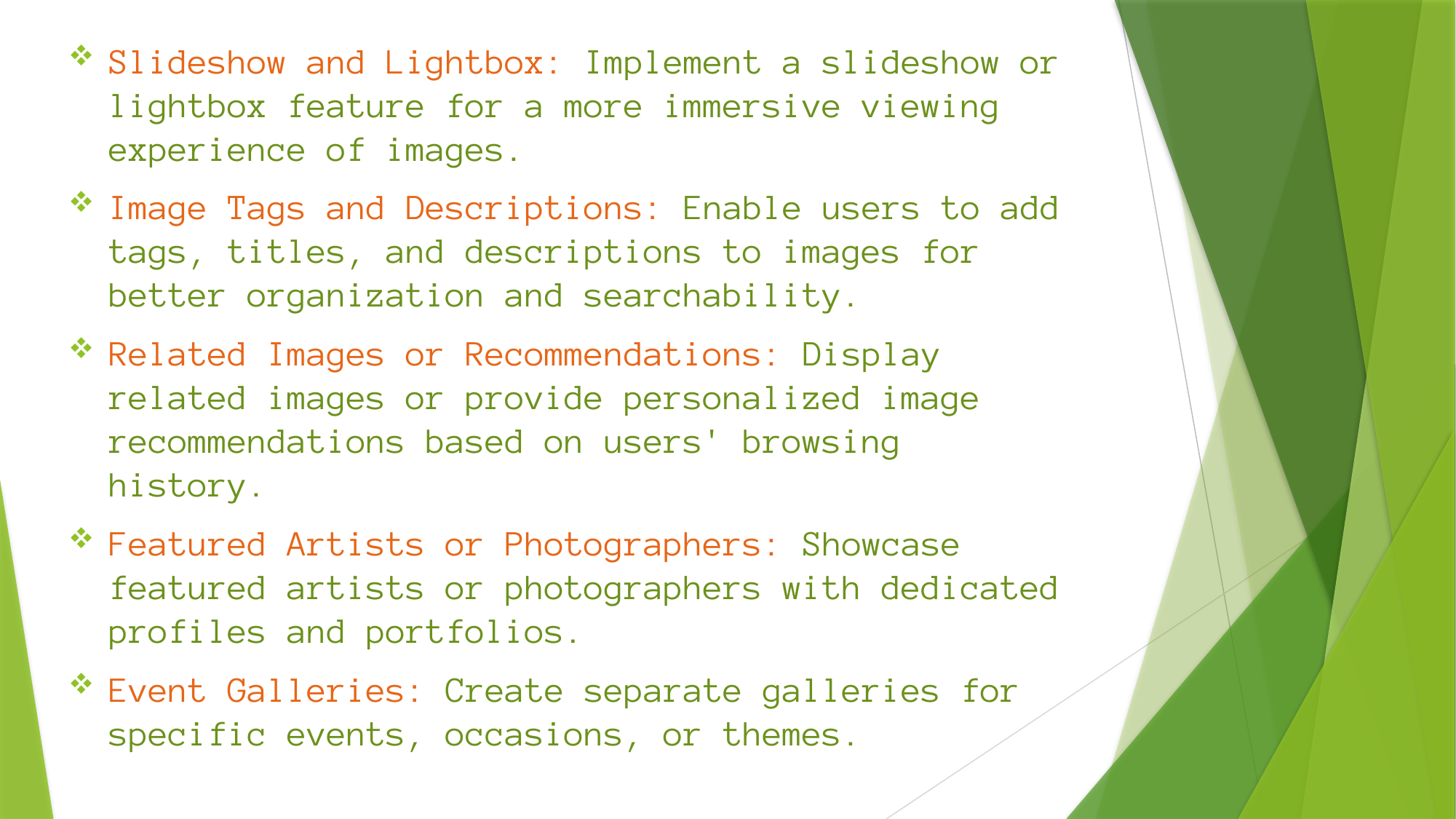

Slideshow and Lightbox: Implement a slideshow or lightbox feature for a more immersive viewing experience of images.
Image Tags and Descriptions: Enable users to add tags, titles, and descriptions to images for better organization and searchability.
Related Images or Recommendations: Display related images or provide personalized image recommendations based on users' browsing history.
Featured Artists or Photographers: Showcase featured artists or photographers with dedicated profiles and portfolios.
Event Galleries: Create separate galleries for specific events, occasions, or themes.